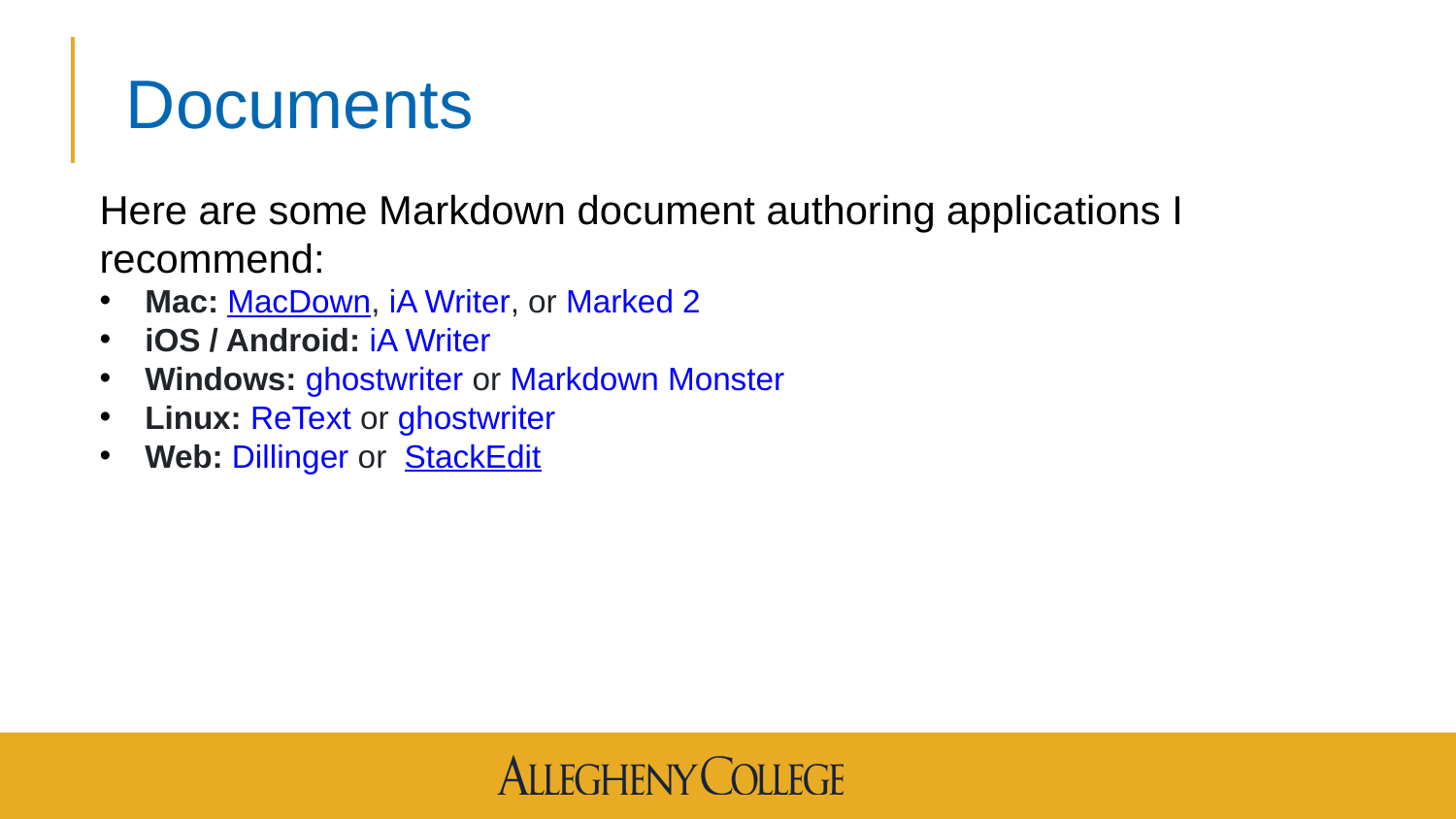

# Documents
Here are some Markdown document authoring applications I recommend:
Mac: MacDown, iA Writer, or Marked 2
iOS / Android: iA Writer
Windows: ghostwriter or Markdown Monster
Linux: ReText or ghostwriter
Web: Dillinger or  StackEdit